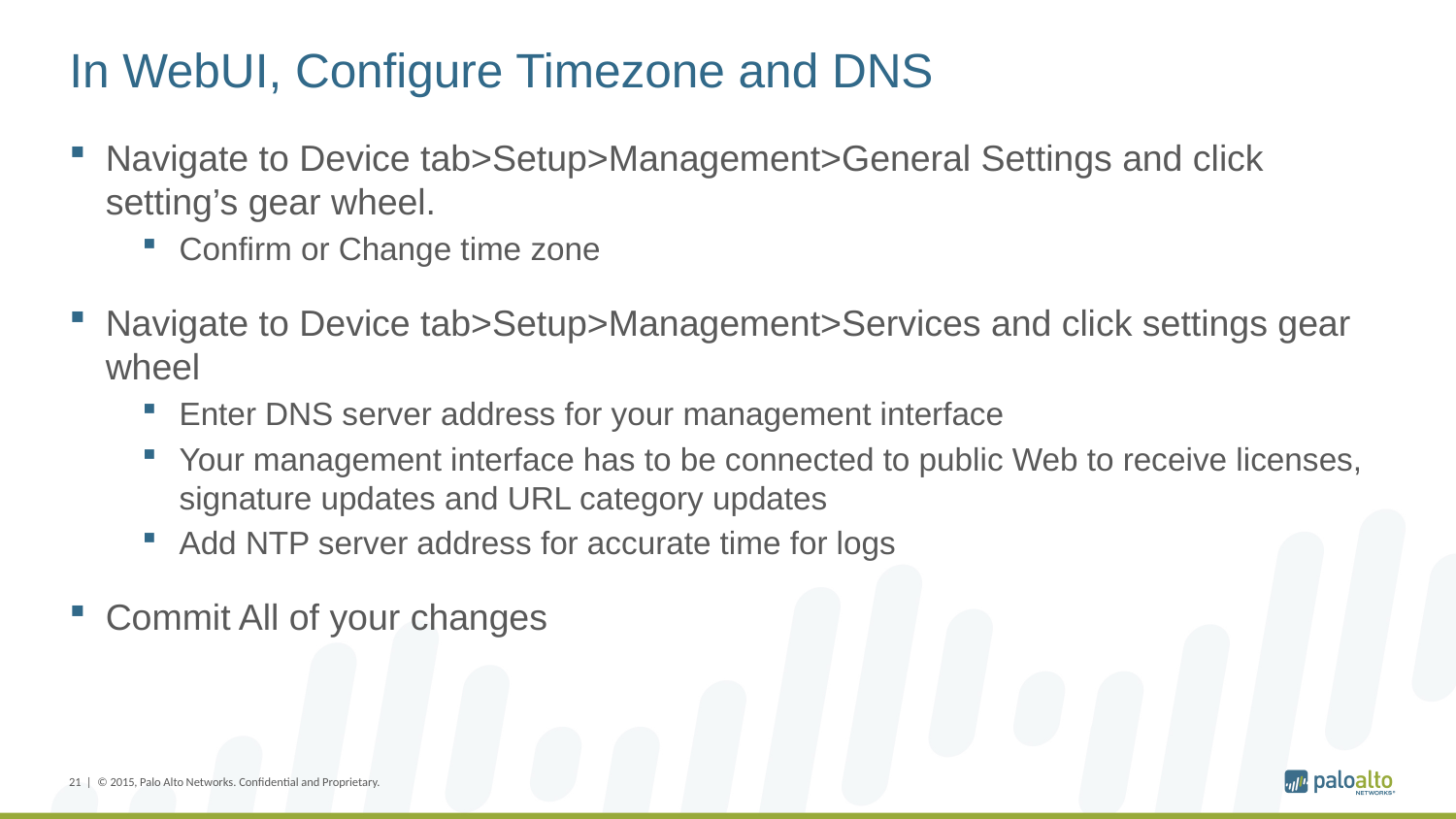

# In WebUI, Configure Timezone and DNS
Navigate to Device tab>Setup>Management>General Settings and click setting’s gear wheel.
Confirm or Change time zone
Navigate to Device tab>Setup>Management>Services and click settings gear wheel
Enter DNS server address for your management interface
Your management interface has to be connected to public Web to receive licenses, signature updates and URL category updates
Add NTP server address for accurate time for logs
Commit All of your changes